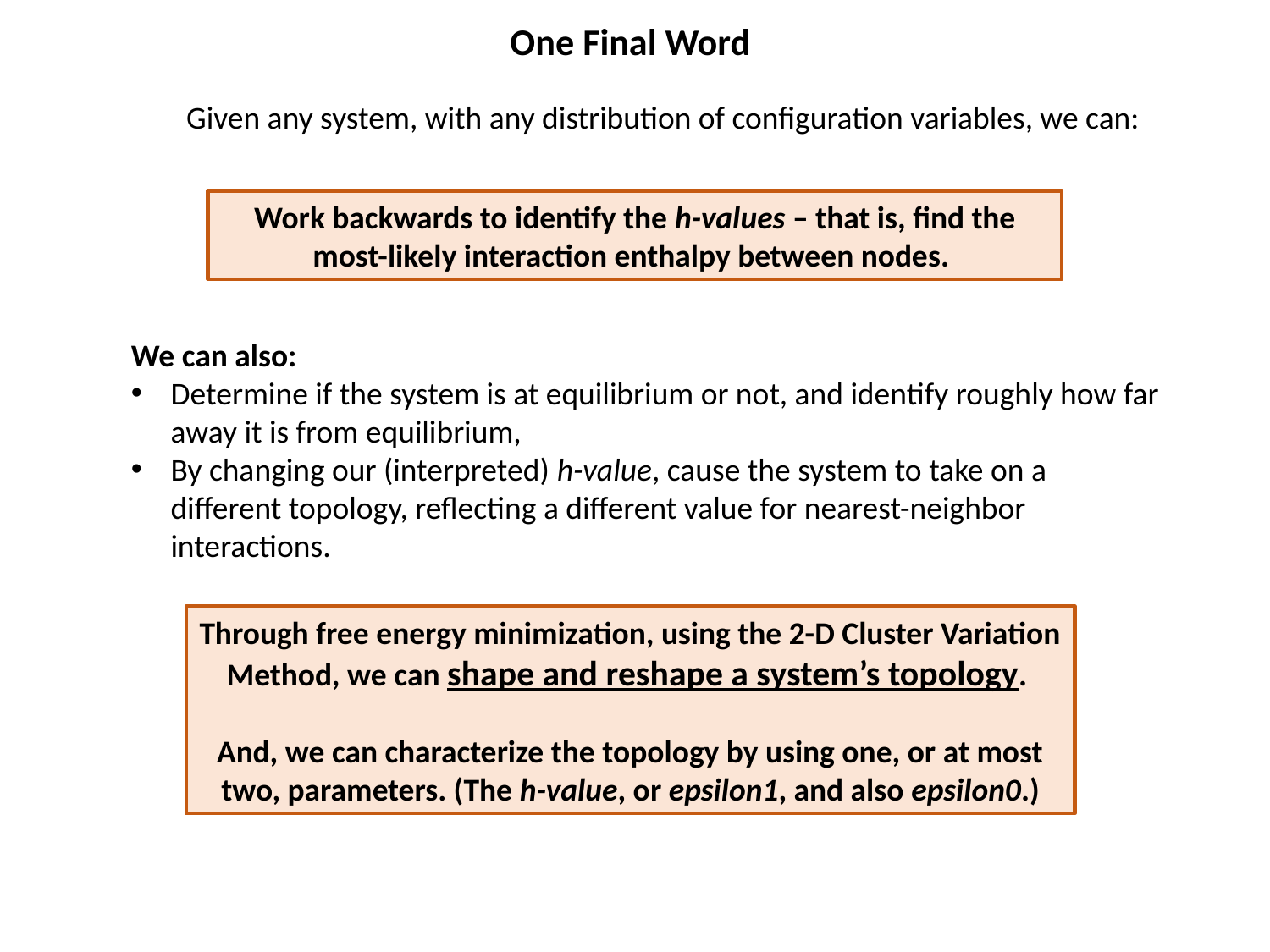

One Final Word
Given any system, with any distribution of configuration variables, we can:
Work backwards to identify the h-values – that is, find the most-likely interaction enthalpy between nodes.
We can also:
Determine if the system is at equilibrium or not, and identify roughly how far away it is from equilibrium,
By changing our (interpreted) h-value, cause the system to take on a different topology, reflecting a different value for nearest-neighbor interactions.
Through free energy minimization, using the 2-D Cluster Variation Method, we can shape and reshape a system’s topology.

And, we can characterize the topology by using one, or at most two, parameters. (The h-value, or epsilon1, and also epsilon0.)